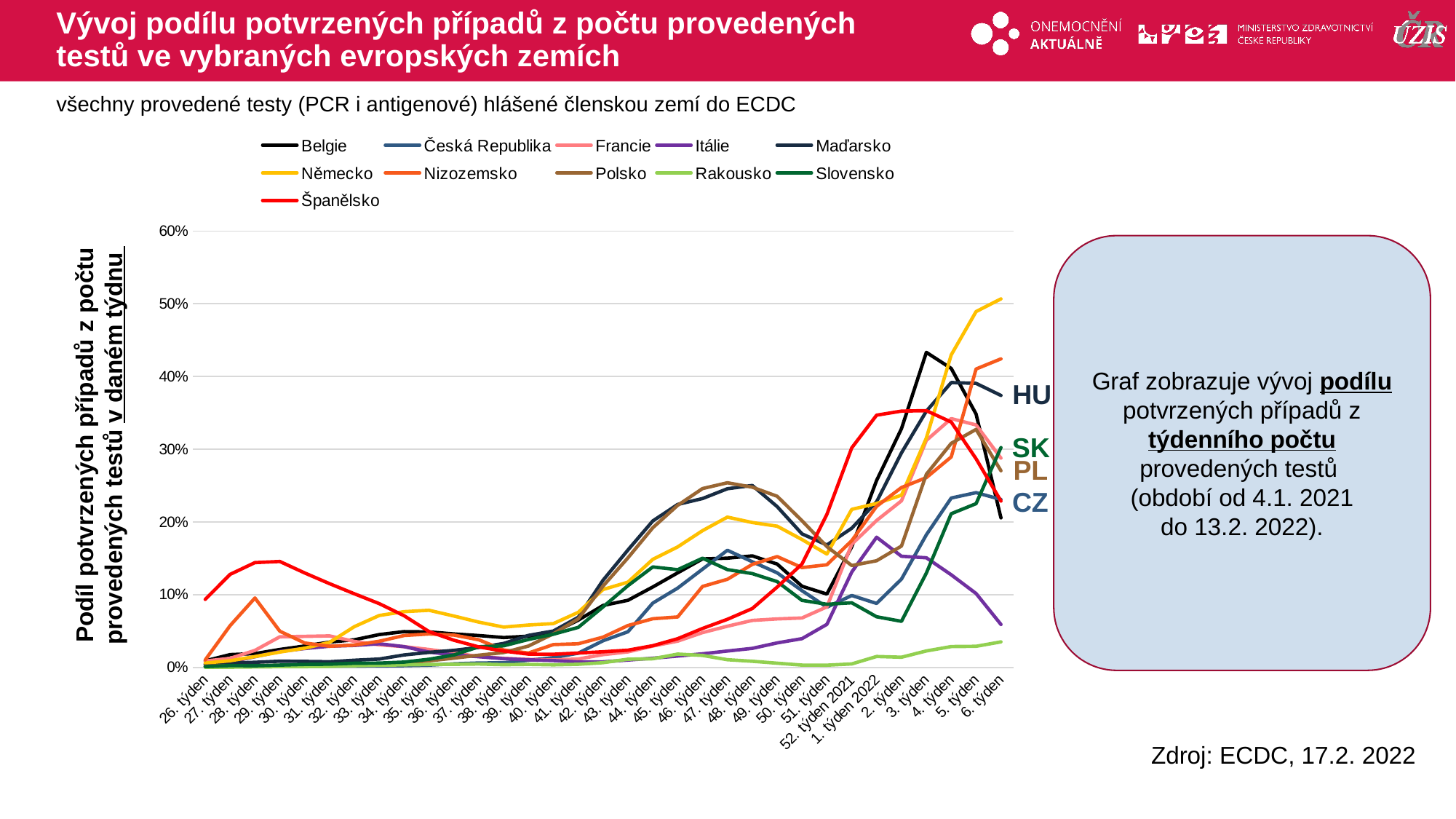

# Vývoj podílu potvrzených případů z počtu provedených testů ve vybraných evropských zemích
všechny provedené testy (PCR i antigenové) hlášené členskou zemí do ECDC

### Chart

| Category | Belgie | Česká Republika | Francie | Itálie | Maďarsko | Německo | Nizozemsko | Polsko | Rakousko | Slovensko | Španělsko |
|---|---|---|---|---|---|---|---|---|---|---|---|
| 26. týden | 0.008986769355778912 | 0.0011517058156047645 | 0.008774363930379201 | 0.004662565726295729 | 0.004616514531528696 | 0.005975948449235905 | 0.010267071014643778 | 0.0021344901189314447 | 0.00013166365240795764 | 0.0010677334676159702 | 0.09349846525197426 |
| 27. týden | 0.01759089291400528 | 0.0025317255698706067 | 0.012407202619028043 | 0.007548509937316817 | 0.005932112645893565 | 0.009053782387959442 | 0.05738977558891035 | 0.002011125835425263 | 0.0002684131283243138 | 0.0024285447412665793 | 0.1278956691027114 |
| 28. týden | 0.018972151244295528 | 0.0022194270819700136 | 0.023378893884813186 | 0.014703464419548617 | 0.007010807429298703 | 0.01487551985881084 | 0.09540470144439998 | 0.00234335125307821 | 0.000644387831560018 | 0.0022151018431707894 | 0.14407167368732052 |
| 29. týden | 0.024622415215268364 | 0.0018728172958068549 | 0.042076159564349735 | 0.021810923708428107 | 0.008526866055360356 | 0.02109612293791956 | 0.049715854134402486 | 0.002814312571740183 | 0.0009023068491608689 | 0.003176537574044292 | 0.14559521011184634 |
| 30. týden | 0.029400039085401602 | 0.001577076119412867 | 0.04261826373245538 | 0.025897434860391533 | 0.0082225220016702 | 0.02639714018214316 | 0.03354836225520463 | 0.003483765110247946 | 0.0010093815667241268 | 0.004136361387363317 | 0.12983089291648137 |
| 31. týden | 0.03478503010516206 | 0.0016438917737086635 | 0.04330574317333343 | 0.029104247040906445 | 0.0077855040313979775 | 0.03436463716397058 | 0.029075344398139566 | 0.0038001043022869918 | 0.0013509894053988735 | 0.0044324937503938825 | 0.11513503455814801 |
| 32. týden | 0.03796190730721225 | 0.0017273342910188042 | 0.03569182829806602 | 0.03015921787709497 | 0.009849362688296639 | 0.05603583105719443 | 0.03073079087155132 | 0.004728072247560554 | 0.0022830970728304483 | 0.0057273653111229875 | 0.10115934624881802 |
| 33. týden | 0.04512605343608583 | 0.001931985790556121 | 0.031057260114972538 | 0.03248569061362974 | 0.011483342639121534 | 0.0713740287865998 | 0.035974389670812436 | 0.005027483576886982 | 0.0029097161791043053 | 0.005953637259040382 | 0.08762427574083569 |
| 34. týden | 0.04923493322451143 | 0.002339778359177249 | 0.028494347519878557 | 0.028539069384095325 | 0.01714011189114634 | 0.07662860026583736 | 0.04383549519604276 | 0.006241723521075497 | 0.0034908972523427415 | 0.007317094908335784 | 0.07094145317462934 |
| 35. týden | 0.048767781581577324 | 0.0031286782447349348 | 0.024630632269883723 | 0.02103873841186709 | 0.02065076044552496 | 0.0785462368847753 | 0.045928997068638594 | 0.008987552063239613 | 0.003979693916270844 | 0.011196375255355927 | 0.049251444098749125 |
| 36. týden | 0.04600237366899019 | 0.004950636008663613 | 0.019954781460228933 | 0.017087825060385257 | 0.02344409250449437 | 0.07057739231128257 | 0.044441844884242764 | 0.012670956577321677 | 0.004249195040470107 | 0.017050535120214604 | 0.03733239374700992 |
| 37. týden | 0.043773039436560086 | 0.006069964746751976 | 0.014879269519677944 | 0.014706704890641669 | 0.02738668835909309 | 0.06228285678378718 | 0.03797139282600101 | 0.016751379694115217 | 0.00462134173190235 | 0.028315500796283626 | 0.028146189399903498 |
| 38. týden | 0.04104262153091053 | 0.006373174604720942 | 0.012461365680182484 | 0.011972530810842505 | 0.0328770989135036 | 0.05540205418586869 | 0.023995453840987755 | 0.020444139194139194 | 0.0037188059231562684 | 0.029621302416296458 | 0.022405089767083216 |
| 39. týden | 0.042871446830841944 | 0.009849405756163257 | 0.010940178320000707 | 0.010450948122360604 | 0.044005792797945746 | 0.05823936284295448 | 0.019786010092699247 | 0.029341924839187968 | 0.0041774119944389615 | 0.038364537541376954 | 0.01825990143192964 |
| 40. týden | 0.047695759737644554 | 0.013399795603918858 | 0.010219963646944673 | 0.009354969733769073 | 0.050057914636011974 | 0.06019796513920656 | 0.03138343503981045 | 0.04619761702662768 | 0.003490958978774347 | 0.04563000758693713 | 0.01807013484233334 |
| 41. týden | 0.06497147856915594 | 0.019520761849138944 | 0.011529827699139957 | 0.007487729024434984 | 0.06887164558722715 | 0.07567154501667284 | 0.0324784224845096 | 0.06667839088803493 | 0.004273429373518759 | 0.055002372731586785 | 0.01968910173730667 |
| 42. týden | 0.08513971427111891 | 0.03660225336126672 | 0.017536007395283458 | 0.007655799720212749 | 0.11984589665911424 | 0.10706808892433456 | 0.04157148347333319 | 0.11175634569997235 | 0.006463771909076402 | 0.08315628955725485 | 0.021500479890150692 |
| 43. týden | 0.09223110686412891 | 0.04899559737323226 | 0.02132199938492684 | 0.01005598418168211 | 0.1613684569730952 | 0.11720193862724188 | 0.05754043967089833 | 0.15054810327419588 | 0.011246294633142253 | 0.1123544383475417 | 0.023656144105582307 |
| 44. týden | 0.11053915290717456 | 0.08841931100077113 | 0.02936101039378934 | 0.012624199670506866 | 0.20132975089940344 | 0.14859403869734744 | 0.06687179606605671 | 0.19202110339815676 | 0.011862572033706147 | 0.1380862643216627 | 0.029796244073548733 |
| 45. týden | 0.13001104449909845 | 0.10899667932024398 | 0.03610796744224707 | 0.015578090705728022 | 0.2240597527926499 | 0.16567736311072934 | 0.06939069723726404 | 0.2228222939699312 | 0.018288045004160435 | 0.13431291607010357 | 0.03945824674392626 |
| 46. týden | 0.14918011582909665 | 0.135018478645921 | 0.04783037455995121 | 0.0186989365468347 | 0.23216177902514462 | 0.18799325791777824 | 0.1112509008108812 | 0.24583406029879135 | 0.016463068886063813 | 0.150093926111459 | 0.053537917508145696 |
| 47. týden | 0.1501806002495567 | 0.1610629596888703 | 0.05662031042118435 | 0.022480574282270988 | 0.24564115866839603 | 0.20662748562721675 | 0.1211456054080643 | 0.2538265960672716 | 0.010562559788074272 | 0.1344217818092752 | 0.06611720624309243 |
| 48. týden | 0.15328191533145796 | 0.14527402347593685 | 0.06456792629800302 | 0.026159974835936003 | 0.2500945319435768 | 0.1991341924752784 | 0.14156403179006574 | 0.24777299622639223 | 0.008449786380498796 | 0.12895986134569556 | 0.08086565655185605 |
| 49. týden | 0.14208313349320545 | 0.1299973773034118 | 0.06662878764154725 | 0.033688676740669124 | 0.22101900279405715 | 0.19415126594558724 | 0.15233601650208053 | 0.23529259911104902 | 0.005787341121507319 | 0.11794079119727535 | 0.11047062853660407 |
| 50. týden | 0.11158259972570303 | 0.10550346954510409 | 0.06794247385107265 | 0.03952819535041444 | 0.18354848356468215 | 0.17574451083444567 | 0.13718849259868873 | 0.20158611181963143 | 0.0031490716364556536 | 0.09209906044964407 | 0.14214007047571106 |
| 51. týden | 0.10078891676861121 | 0.08277962967865164 | 0.08319643946218093 | 0.05912960784081723 | 0.1683164376883972 | 0.1558186671979601 | 0.1410529488929229 | 0.16609146146957882 | 0.003068613133177894 | 0.08677562506764801 | 0.21033620498686367 |
| 52. týden 2021 | 0.1658829570319741 | 0.09882817664947773 | 0.16929061897830538 | 0.13104532092084015 | 0.19135301019947648 | 0.2172490231009426 | 0.17430217685167396 | 0.1400357793171434 | 0.004774540846808006 | 0.08879668420840842 | 0.30185237921155955 |
| 1. týden 2022 | 0.2569795708205503 | 0.08794449750014044 | 0.20191556692272886 | 0.1789261388685763 | 0.22770981837868495 | 0.22537174039212024 | 0.22136636132799783 | 0.14660029373219902 | 0.014980011856377097 | 0.06958193967420177 | 0.3468178233050161 |
| 2. týden | 0.3282468482135332 | 0.12134816447873868 | 0.22901896117841777 | 0.15274612709552393 | 0.2949646576188617 | 0.2367391805365867 | 0.24727919550864624 | 0.1668421849338592 | 0.01395932399031404 | 0.06333613597420151 | 0.35244654388444446 |
| 3. týden | 0.43317632062644 | 0.1823215525748328 | 0.3121006782952316 | 0.1506847799035494 | 0.3523129115341122 | 0.3154305661085166 | 0.2609523075168918 | 0.26552017005285683 | 0.022587969572930737 | 0.12965399366839542 | 0.35302397364324273 |
| 4. týden | 0.4110641626936945 | 0.23283930992566274 | 0.34205721501944514 | 0.12726038416382268 | 0.39168989017060096 | 0.4297365821869686 | 0.28934220436004127 | 0.30805804850105023 | 0.028622973494839558 | 0.2112786943252687 | 0.33737037837041356 |
| 5. týden | 0.3483301287292288 | 0.24023445471279717 | 0.3333740469295823 | 0.10155691211600186 | 0.39053801475169325 | 0.4892680028083083 | 0.4103181199693577 | 0.32726372532871495 | 0.028972370505666166 | 0.2251119025059627 | 0.2868205893018969 |
| 6. týden | 0.20557553246137433 | 0.23091545497253751 | 0.2876928940273482 | 0.05902828992658007 | 0.3739528398421248 | 0.5067276 | 0.4242730850774721 | 0.2703328045063192 | 0.03509384925230746 | 0.3022954060287129 | 0.2286715049639905 |
Graf zobrazuje vývoj podílu potvrzených případů z týdenního počtu provedených testů
(období od 4.1. 2021
do 13.2. 2022).
HU
Podíl potvrzených případů z počtu provedených testů v daném týdnu
SK
PL
CZ
Zdroj: ECDC, 17.2. 2022